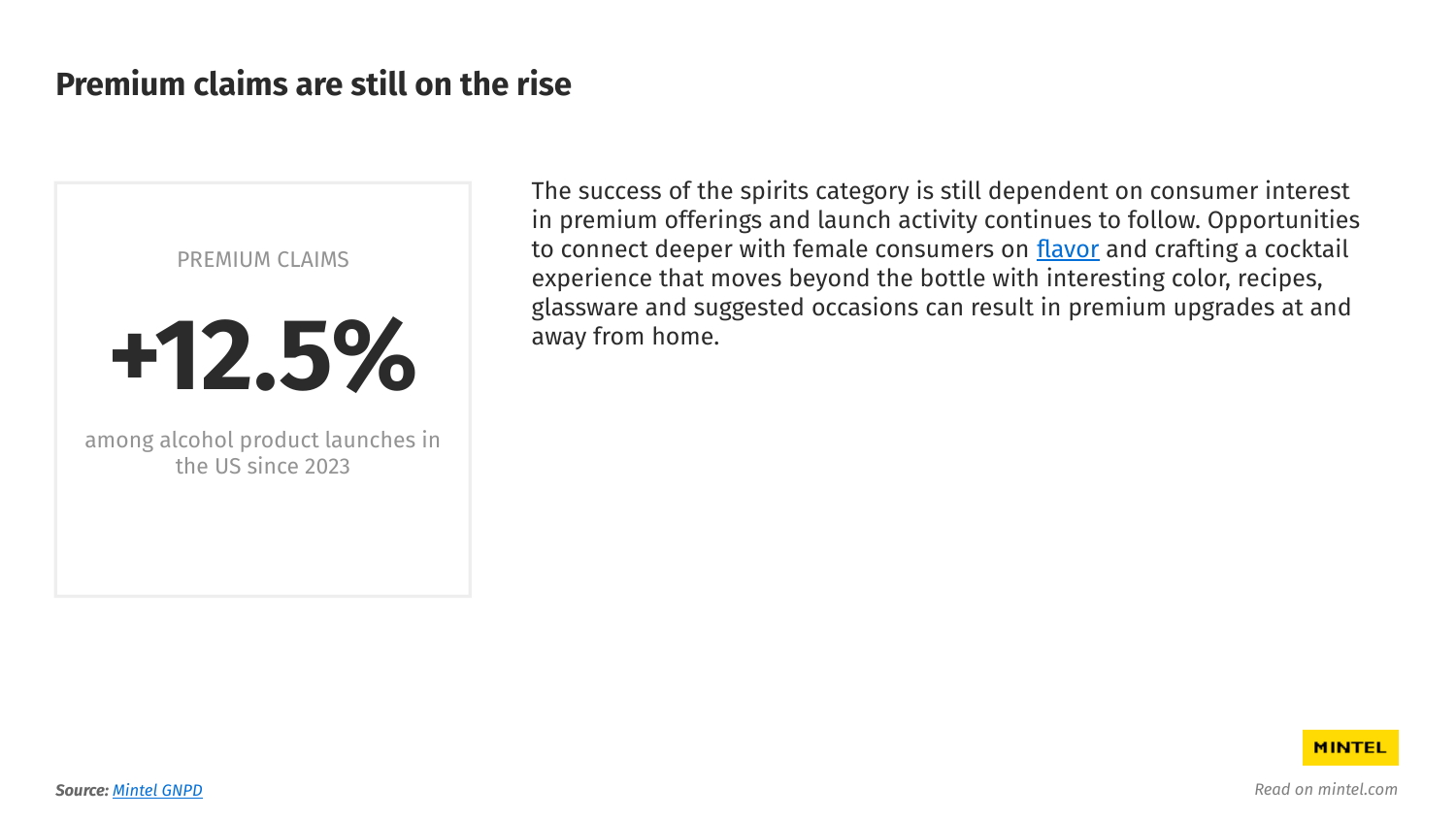

# Premium claims are still on the rise
The success of the spirits category is still dependent on consumer interest in premium offerings and launch activity continues to follow. Opportunities to connect deeper with female consumers on flavor and crafting a cocktail experience that moves beyond the bottle with interesting color, recipes, glassware and suggested occasions can result in premium upgrades at and away from home.
Premium claims
+12.5%
among alcohol product launches in the US since 2023
Source: Mintel GNPD
Read on mintel.com